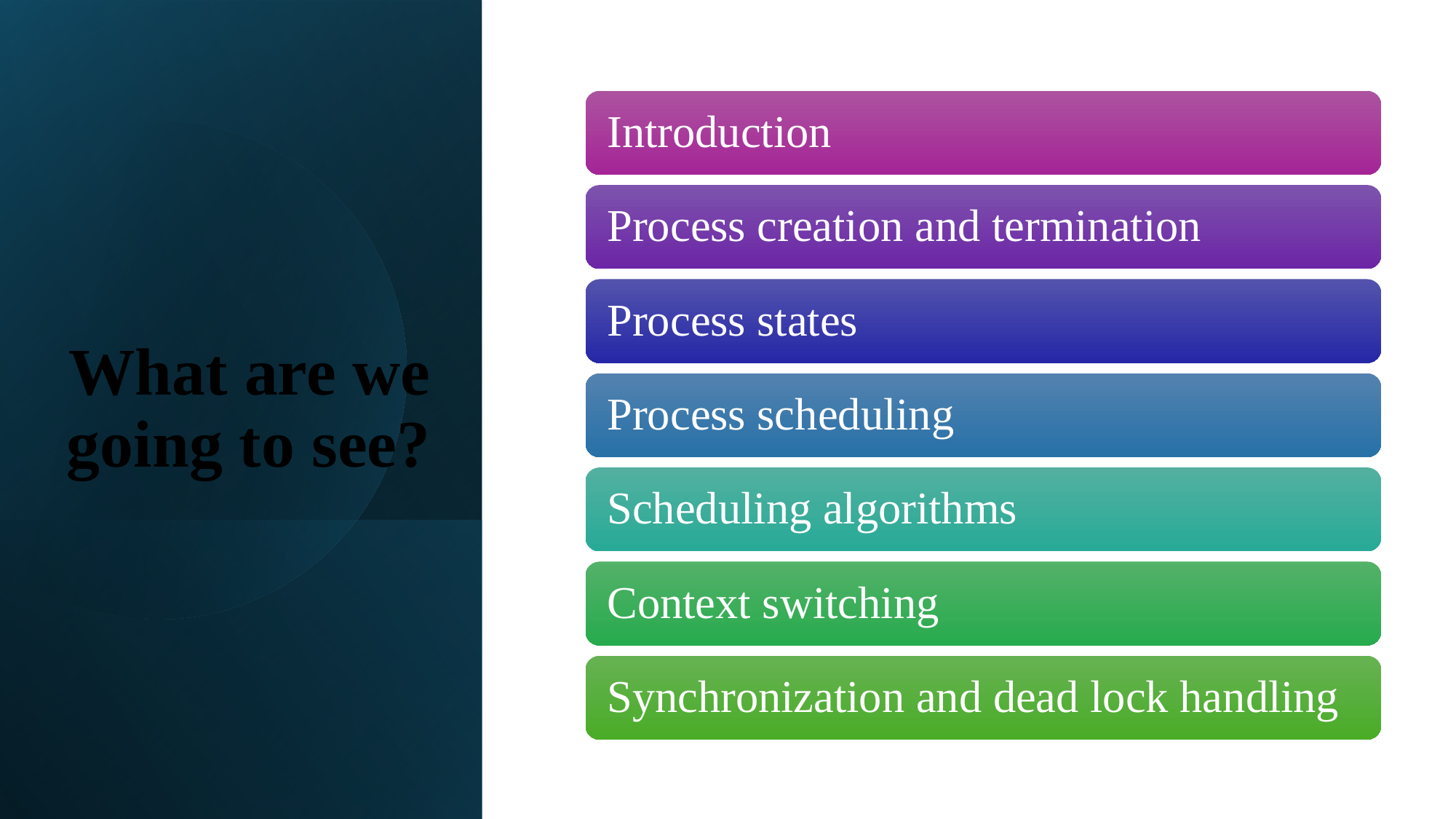

Introduction
Process creation and termination
Process states
Process scheduling
Scheduling algorithms
Context switching
Synchronization and dead lock handling

# What are we going to see?